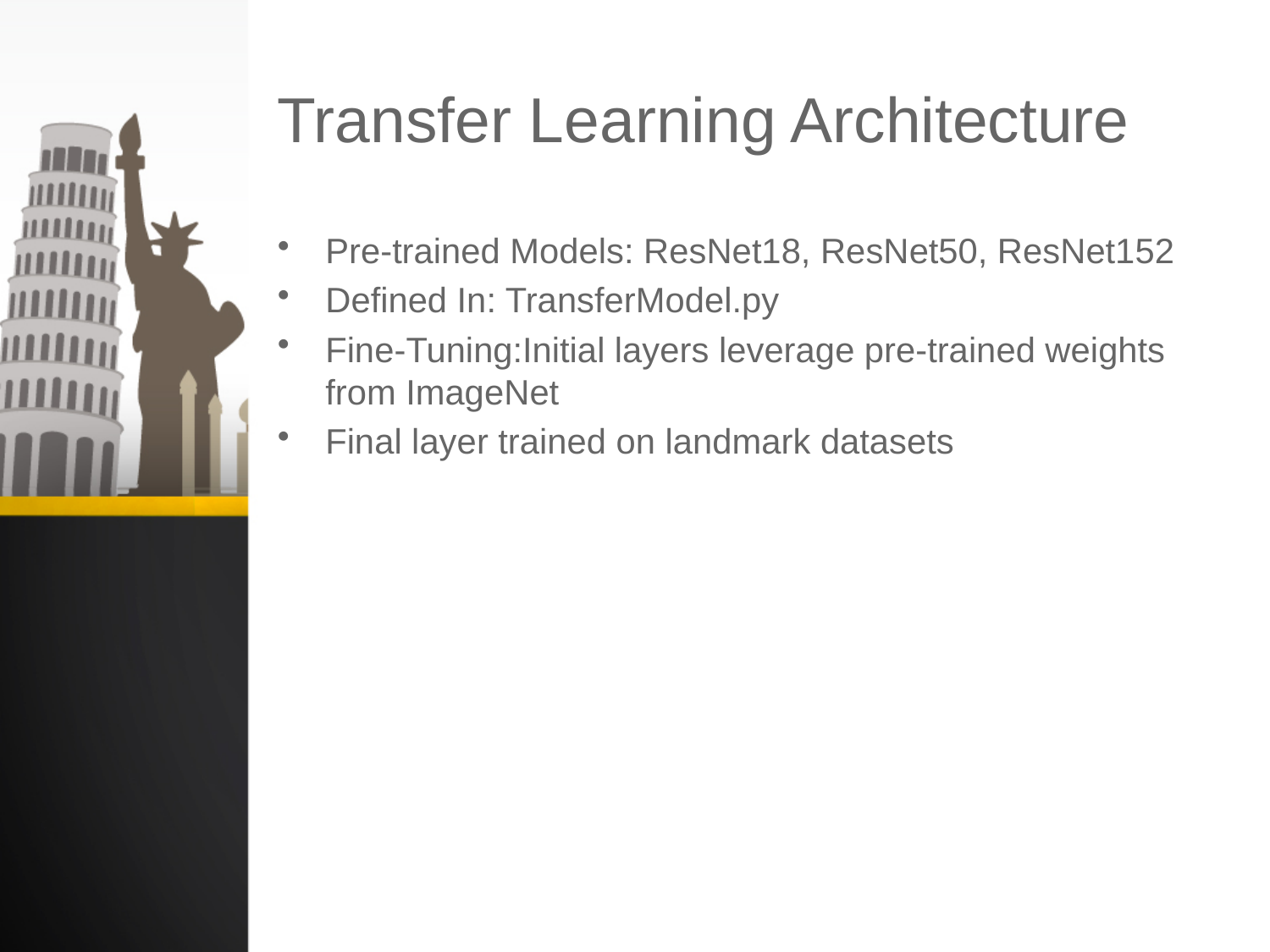

# Transfer Learning Architecture
Pre-trained Models: ResNet18, ResNet50, ResNet152
Defined In: TransferModel.py
Fine-Tuning:Initial layers leverage pre-trained weights from ImageNet
Final layer trained on landmark datasets